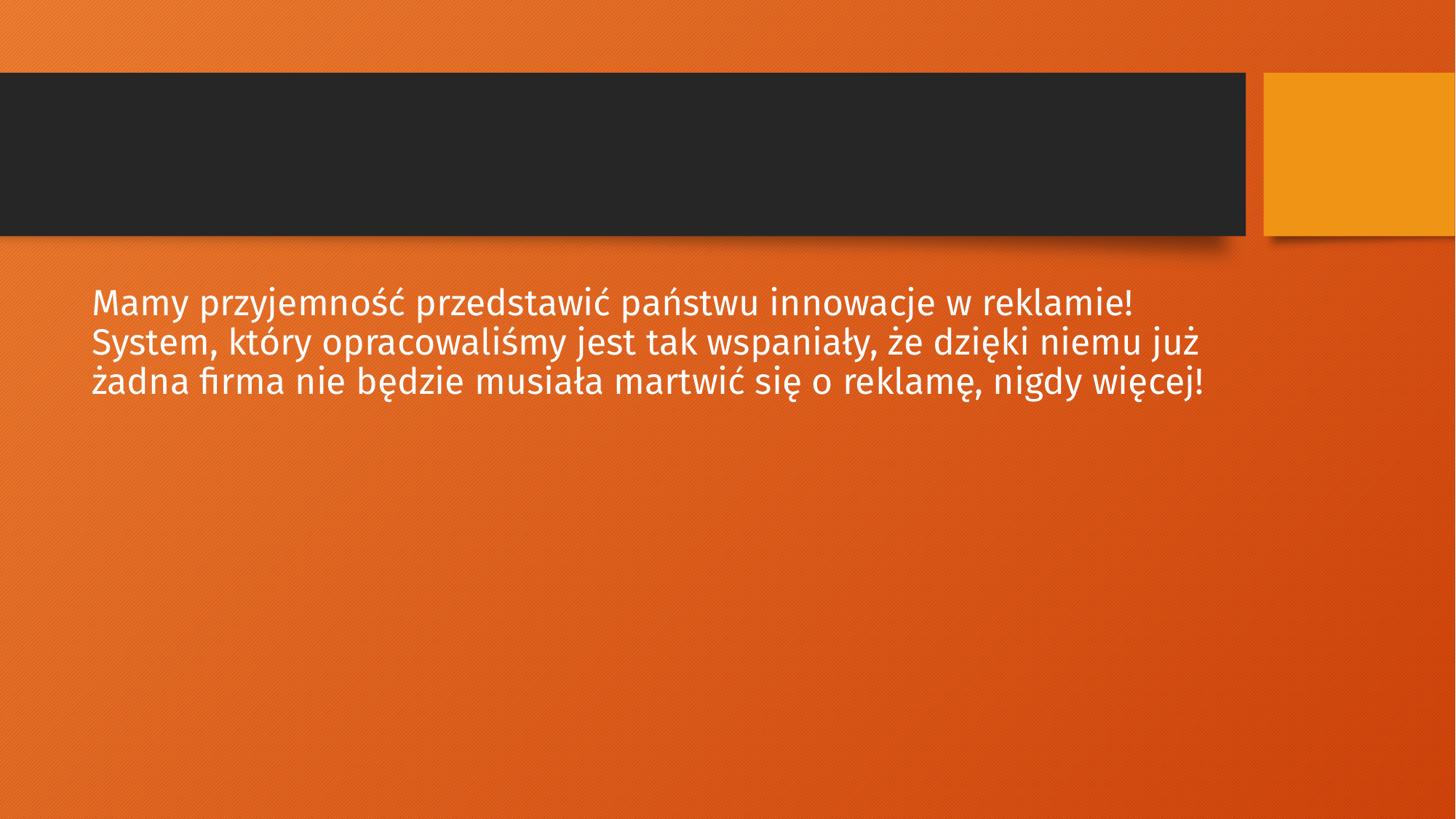

#
Mamy przyjemność przedstawić państwu innowacje w reklamie! System, który opracowaliśmy jest tak wspaniały, że dzięki niemu już żadna firma nie będzie musiała martwić się o reklamę, nigdy więcej!